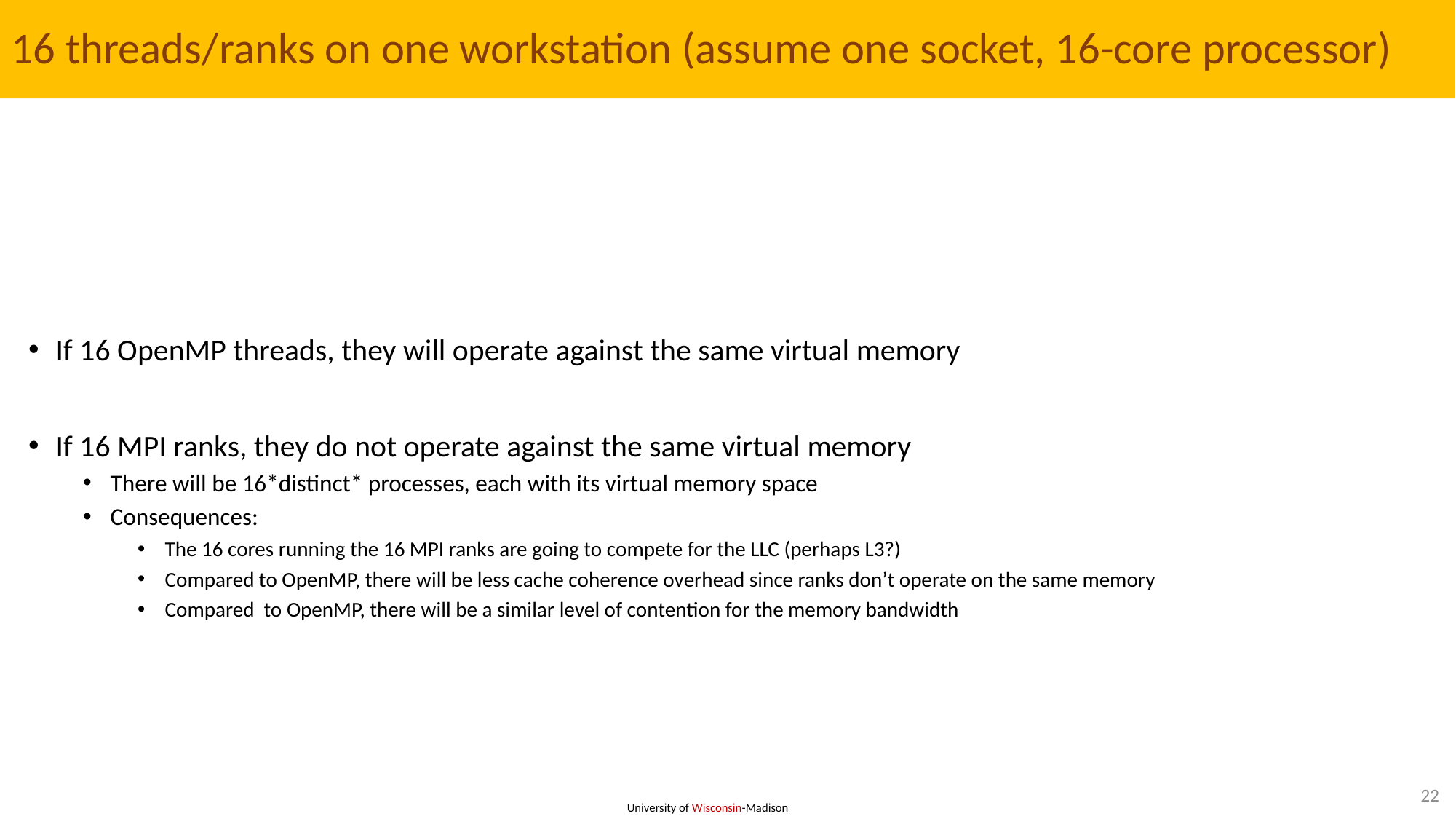

# 16 threads/ranks on one workstation (assume one socket, 16-core processor)

If 16 OpenMP threads, they will operate against the same virtual memory

If 16 MPI ranks, they do not operate against the same virtual memory
There will be 16*distinct* processes, each with its virtual memory space
Consequences:
The 16 cores running the 16 MPI ranks are going to compete for the LLC (perhaps L3?)
Compared to OpenMP, there will be less cache coherence overhead since ranks don’t operate on the same memory
Compared  to OpenMP, there will be a similar level of contention for the memory bandwidth
22